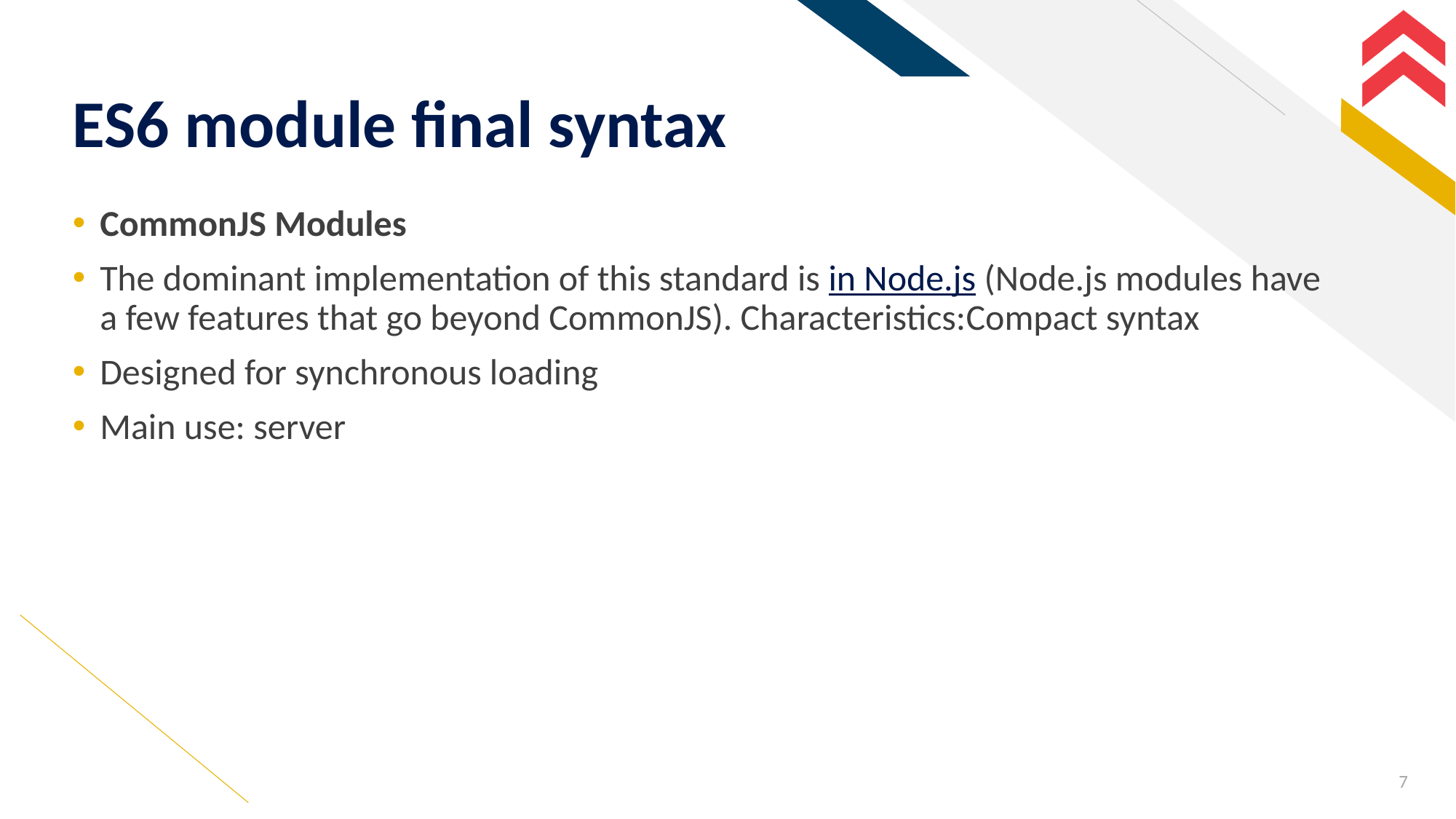

# ES6 module final syntax
CommonJS Modules
The dominant implementation of this standard is in Node.js (Node.js modules have a few features that go beyond CommonJS). Characteristics:Compact syntax
Designed for synchronous loading
Main use: server

7